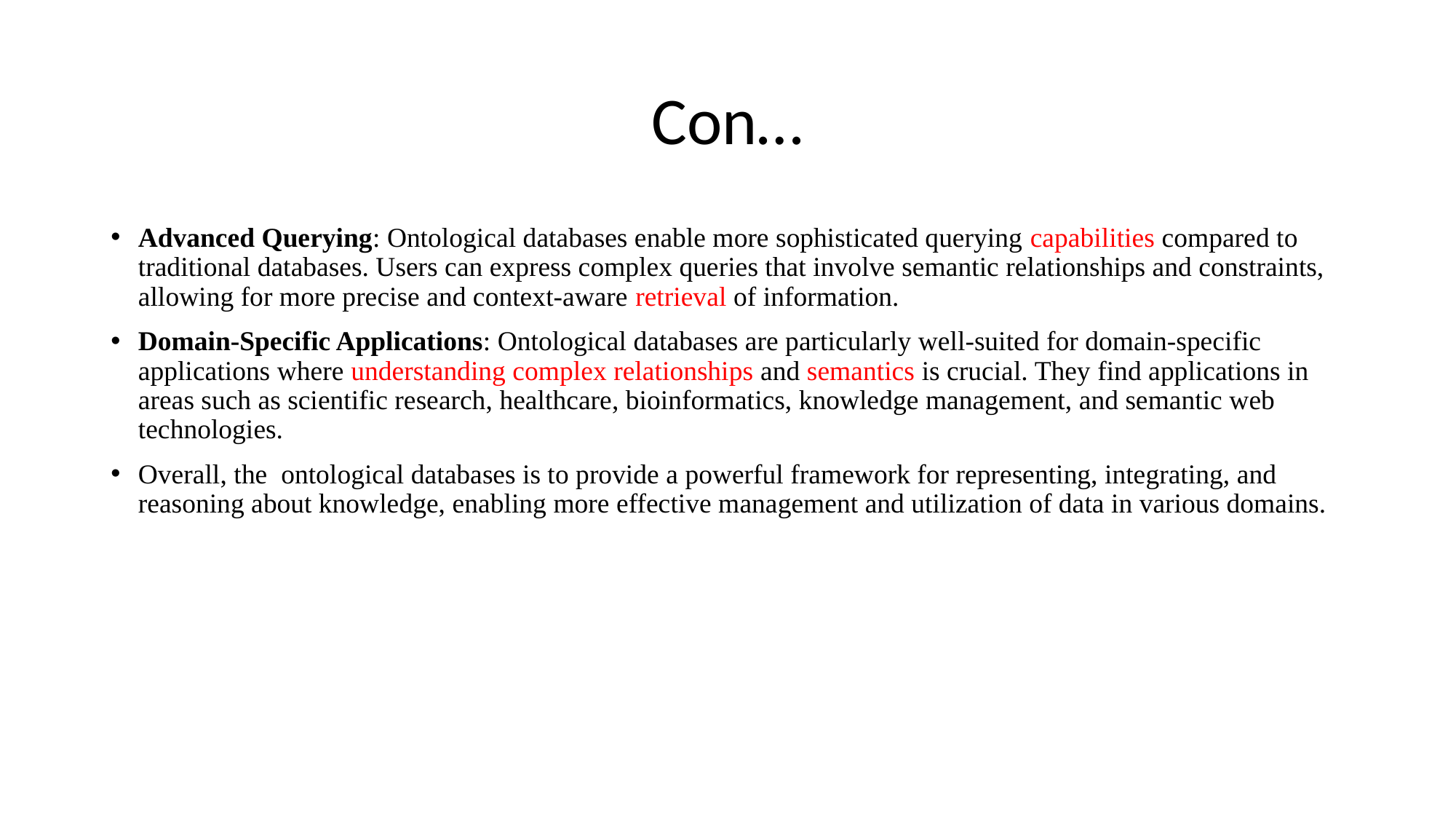

# Con…
Advanced Querying: Ontological databases enable more sophisticated querying capabilities compared to traditional databases. Users can express complex queries that involve semantic relationships and constraints, allowing for more precise and context-aware retrieval of information.
Domain-Specific Applications: Ontological databases are particularly well-suited for domain-specific applications where understanding complex relationships and semantics is crucial. They find applications in areas such as scientific research, healthcare, bioinformatics, knowledge management, and semantic web technologies.
Overall, the  ontological databases is to provide a powerful framework for representing, integrating, and reasoning about knowledge, enabling more effective management and utilization of data in various domains.